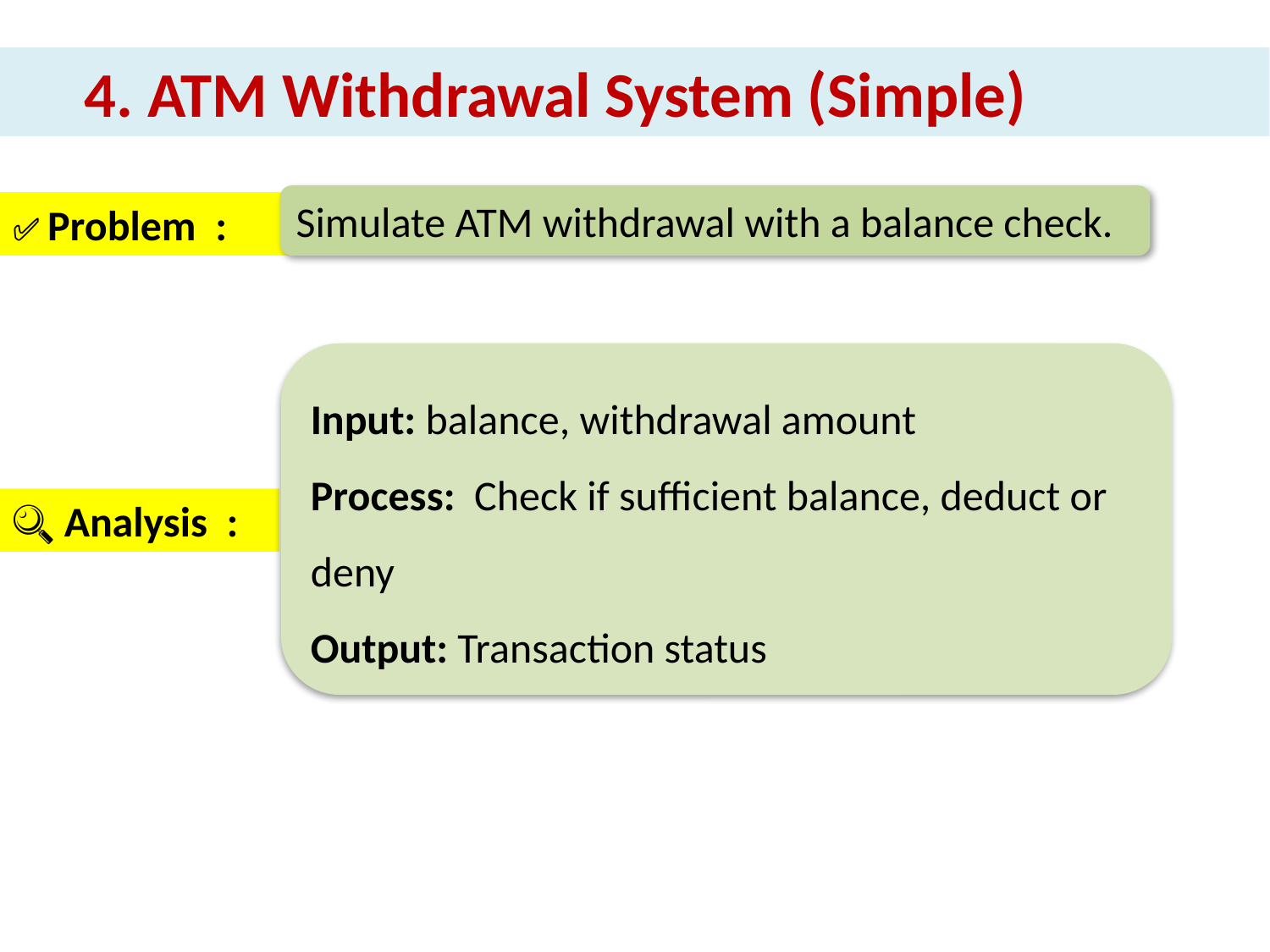

4. ATM Withdrawal System (Simple)
Simulate ATM withdrawal with a balance check.
✅ Problem  :
Input: balance, withdrawal amount
Process:  Check if sufficient balance, deduct or deny
Output: Transaction status
🔍 Analysis  :